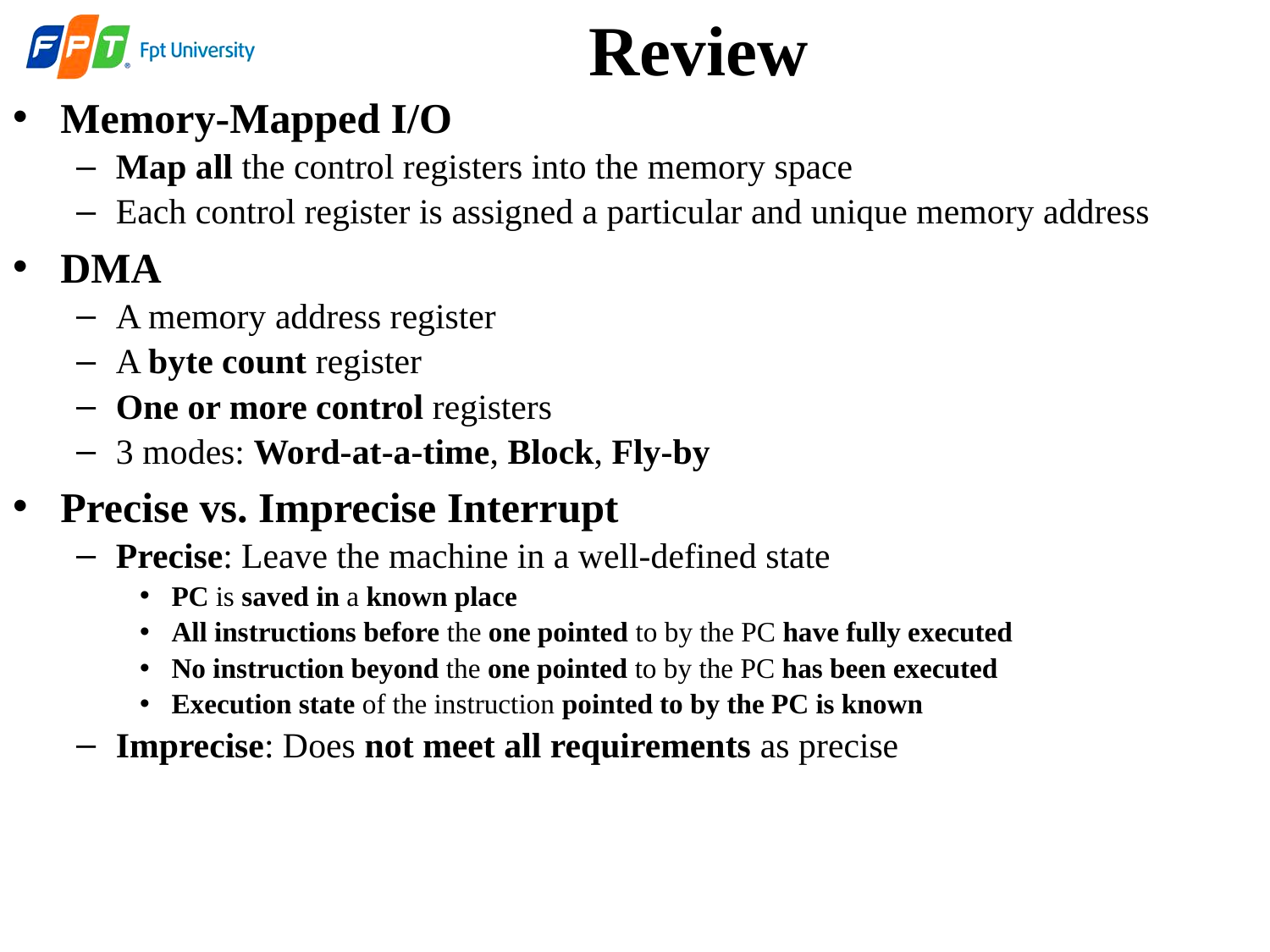

# Review
Memory-Mapped I/O
Map all the control registers into the memory space
Each control register is assigned a particular and unique memory address
DMA
A memory address register
A byte count register
One or more control registers
3 modes: Word-at-a-time, Block, Fly-by
Precise vs. Imprecise Interrupt
Precise: Leave the machine in a well-defined state
PC is saved in a known place
All instructions before the one pointed to by the PC have fully executed
No instruction beyond the one pointed to by the PC has been executed
Execution state of the instruction pointed to by the PC is known
Imprecise: Does not meet all requirements as precise